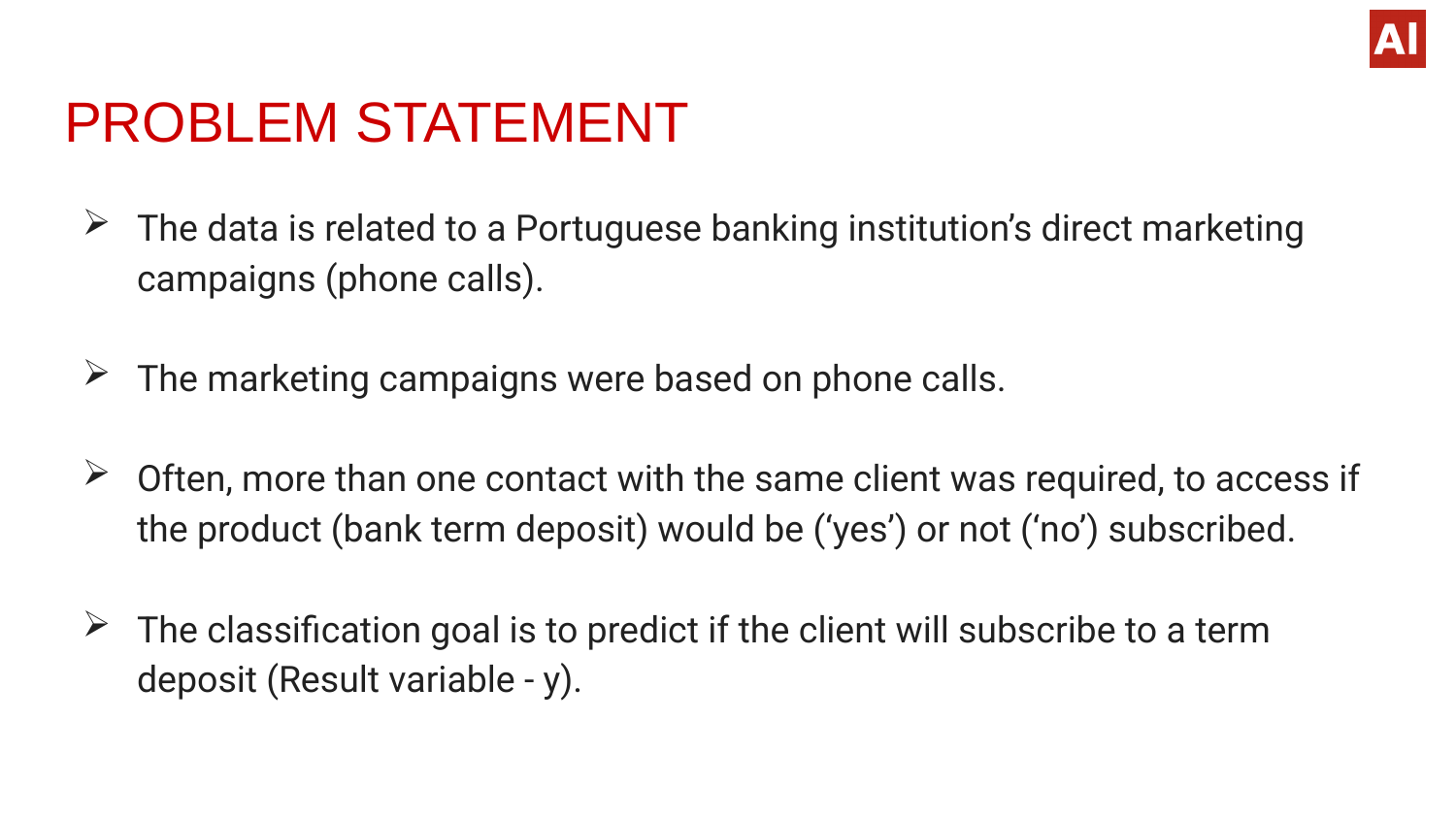

# PROBLEM STATEMENT
The data is related to a Portuguese banking institution’s direct marketing campaigns (phone calls).

The marketing campaigns were based on phone calls.

Often, more than one contact with the same client was required, to access if the product (bank term deposit) would be (‘yes’) or not (‘no’) subscribed.

The classification goal is to predict if the client will subscribe to a term deposit (Result variable - y).